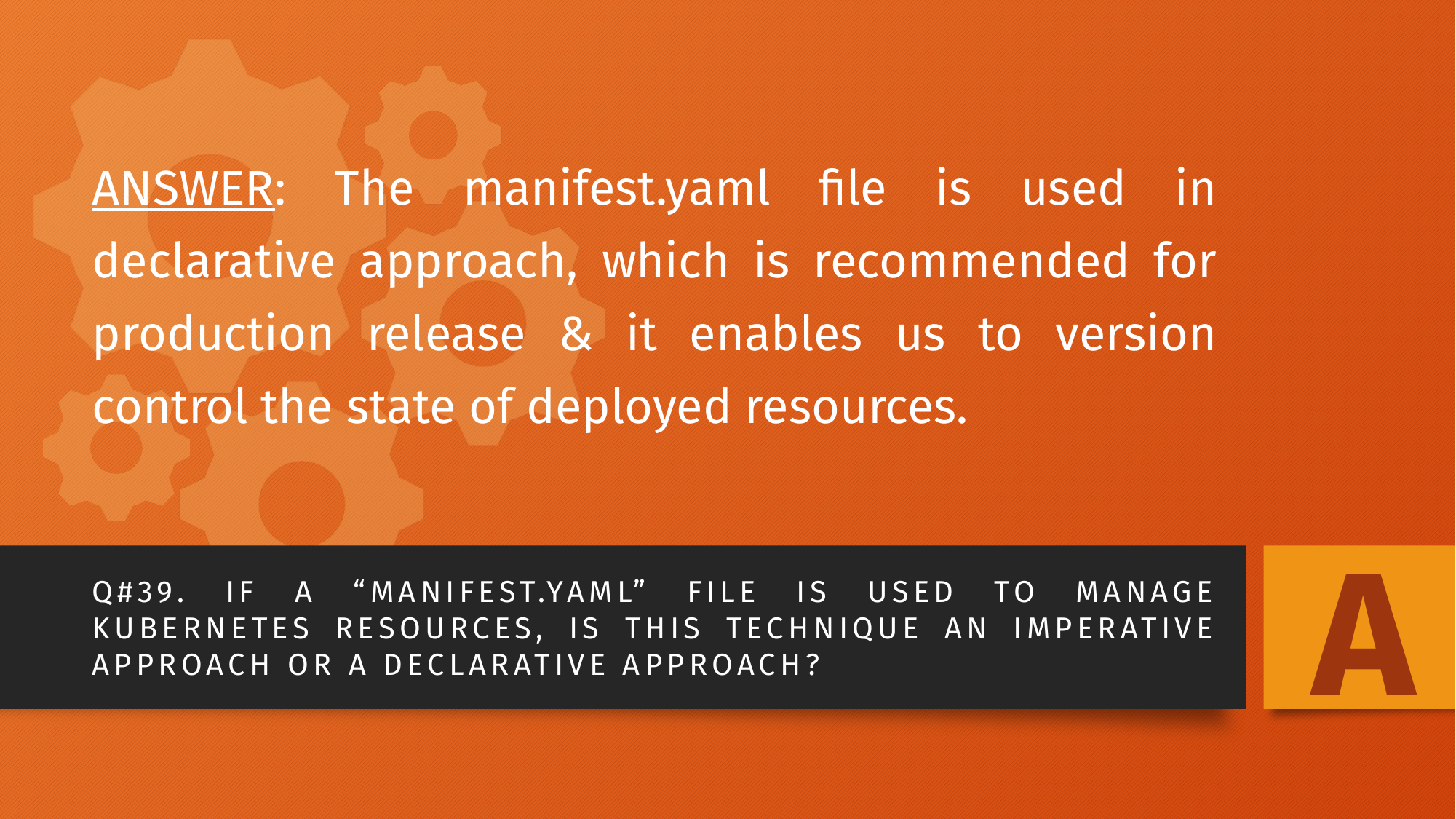

# ANSWER: The manifest.yaml file is used in declarative approach, which is recommended for production release & it enables us to version control the state of deployed resources.
A
Q#39. If a “manifest.yaml” file is used to manage kubernetes resources, is this technique an imperative approach or a declarative approach?